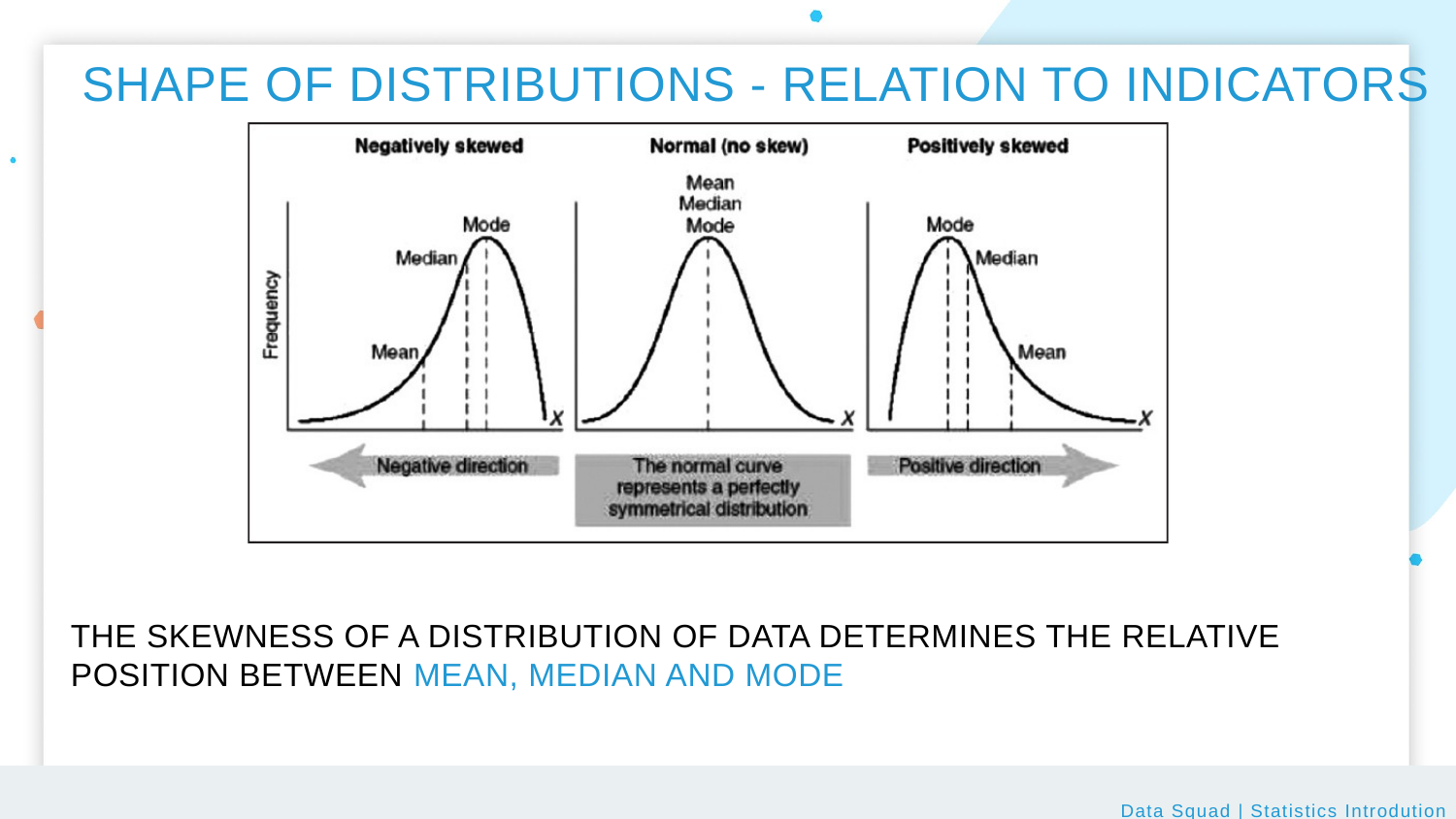

SHAPE OF DISTRIBUTIONS - RELATION TO INDICATORS

THE SKEWNESS OF A DISTRIBUTION OF DATA DETERMINES THE RELATIVE POSITION BETWEEN MEAN, MEDIAN AND MODE

Data Squad | Statistics Introdution

Data Squad | Statistics Introdution